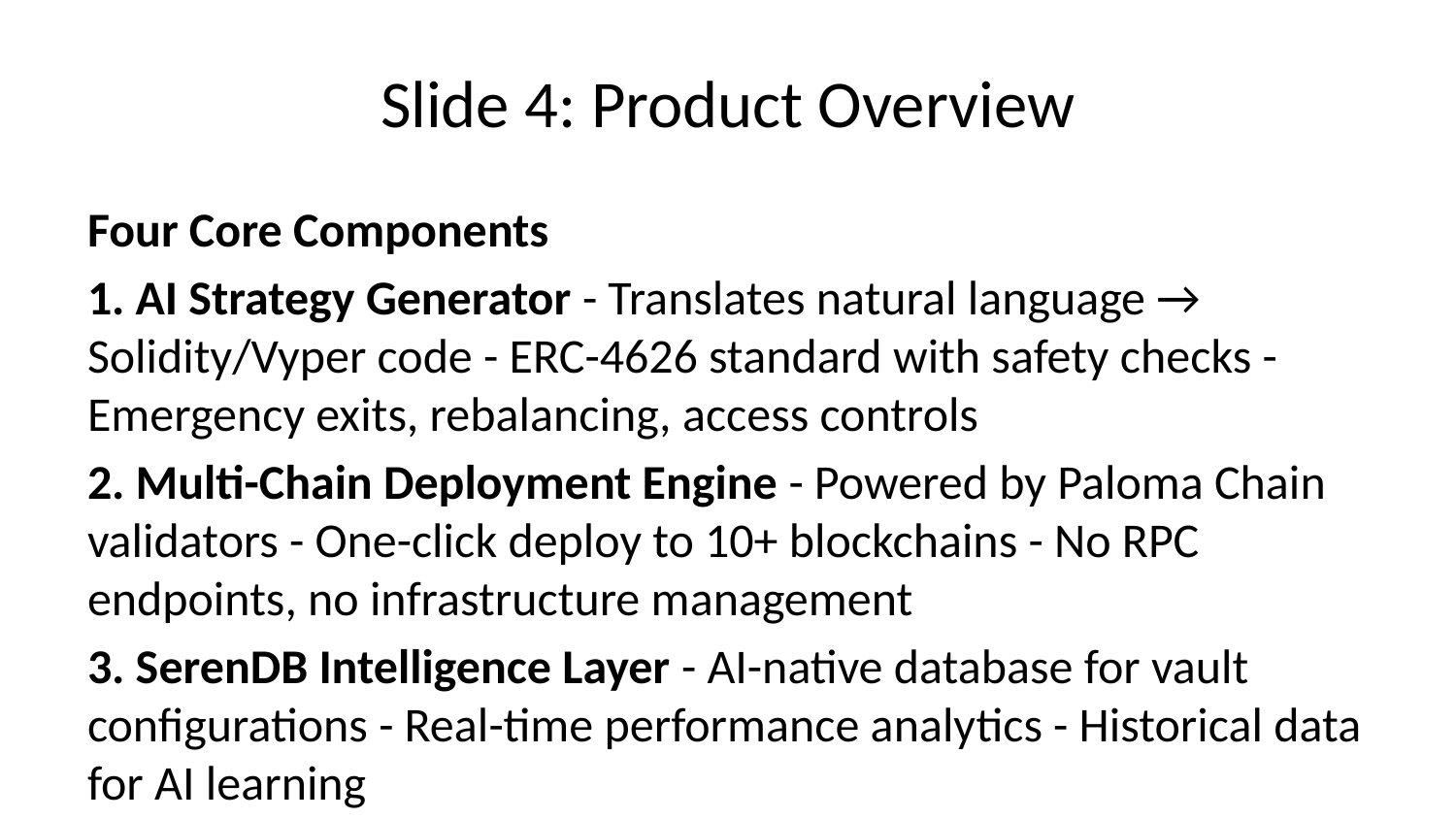

# Slide 4: Product Overview
Four Core Components
1. AI Strategy Generator - Translates natural language → Solidity/Vyper code - ERC-4626 standard with safety checks - Emergency exits, rebalancing, access controls
2. Multi-Chain Deployment Engine - Powered by Paloma Chain validators - One-click deploy to 10+ blockchains - No RPC endpoints, no infrastructure management
3. SerenDB Intelligence Layer - AI-native database for vault configurations - Real-time performance analytics - Historical data for AI learning
4. Safety & Risk Management - Automated LTV monitoring - Slippage protection - Emergency pause functions - AI rejects unsafe parameters